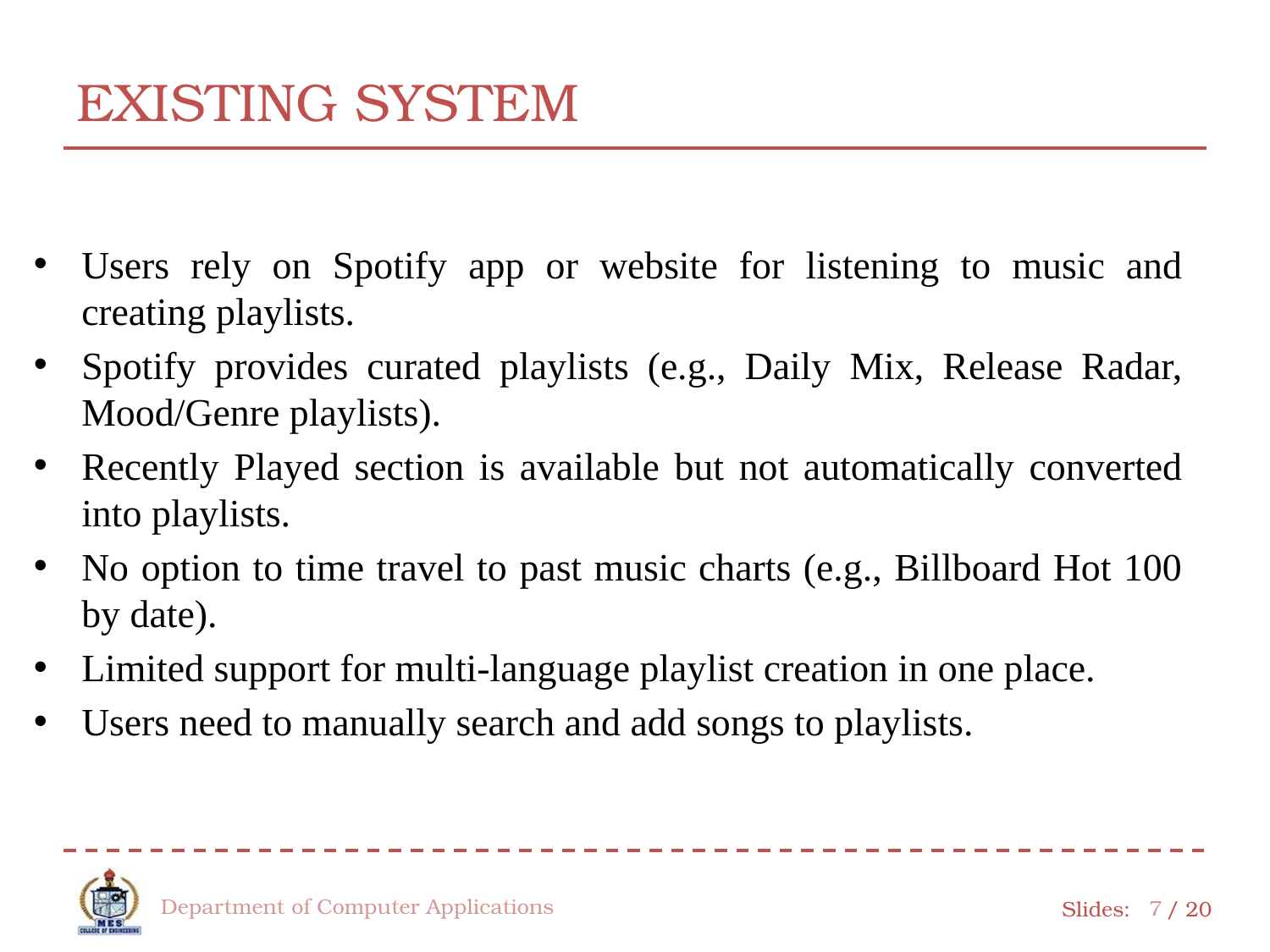

# EXISTING SYSTEM
Users rely on Spotify app or website for listening to music and creating playlists.
Spotify provides curated playlists (e.g., Daily Mix, Release Radar, Mood/Genre playlists).
Recently Played section is available but not automatically converted into playlists.
No option to time travel to past music charts (e.g., Billboard Hot 100 by date).
Limited support for multi-language playlist creation in one place.
Users need to manually search and add songs to playlists.
Department of Computer Applications
7